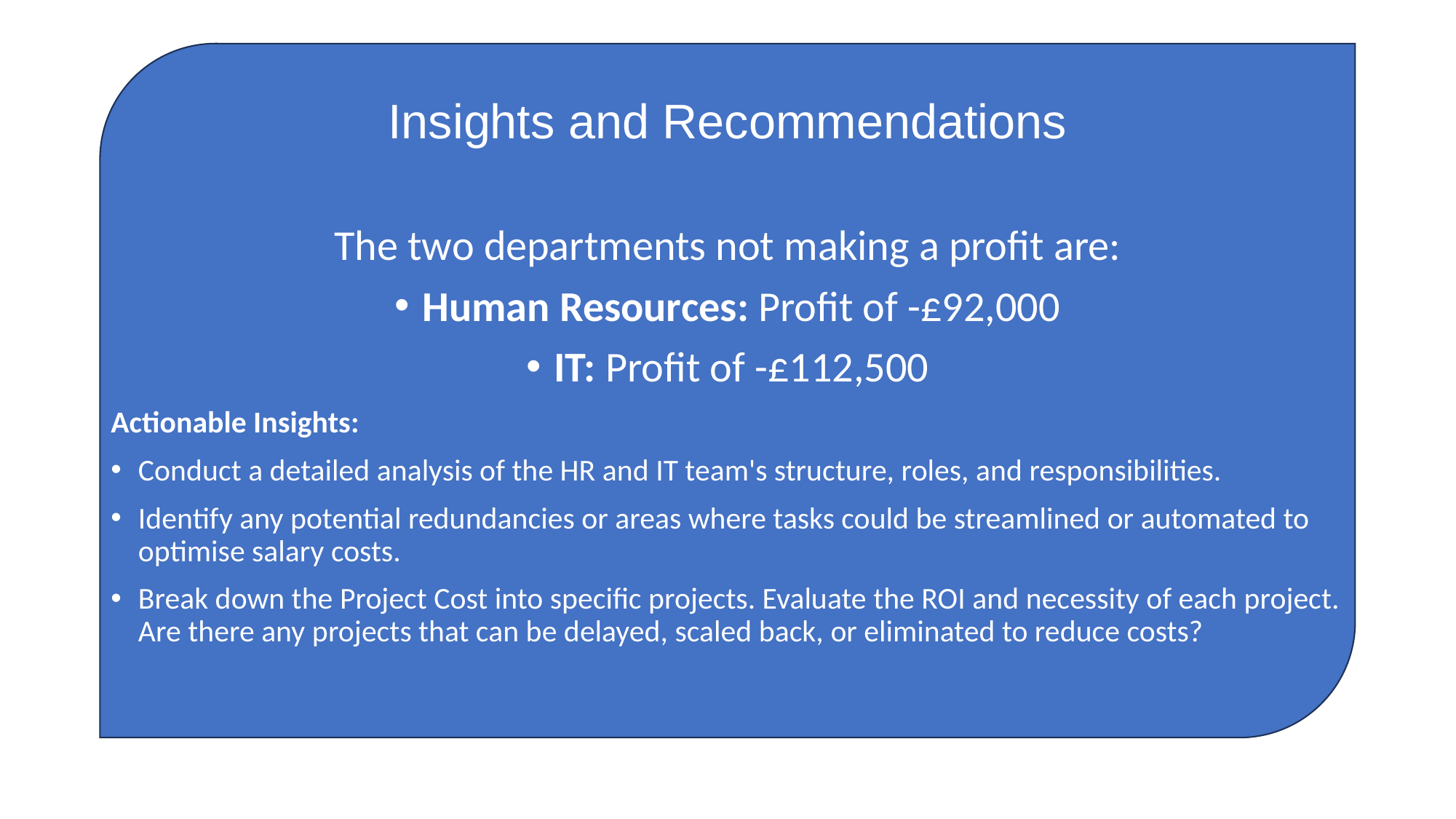

# Insights and Recommendations
The two departments not making a profit are:
Human Resources: Profit of -£92,000
IT: Profit of -£112,500
Actionable Insights:
Conduct a detailed analysis of the HR and IT team's structure, roles, and responsibilities.
Identify any potential redundancies or areas where tasks could be streamlined or automated to optimise salary costs.
Break down the Project Cost into specific projects. Evaluate the ROI and necessity of each project. Are there any projects that can be delayed, scaled back, or eliminated to reduce costs?